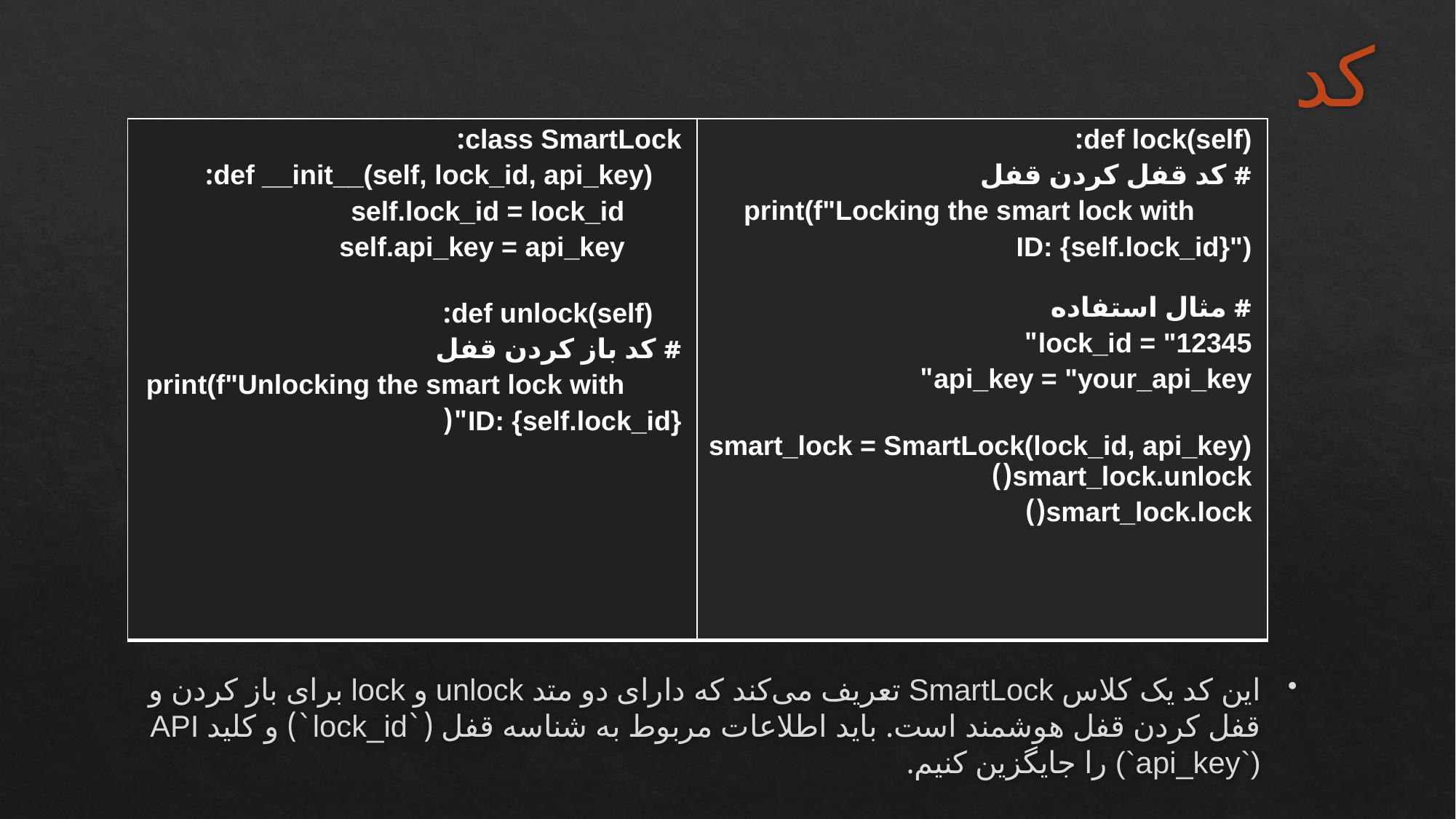

# کد
| class SmartLock: def \_\_init\_\_(self, lock\_id, api\_key): self.lock\_id = lock\_id self.api\_key = api\_key def unlock(self): # کد باز کردن قفل print(f"Unlocking the smart lock with ID: {self.lock\_id}"( | def lock(self): # کد قفل کردن قفل print(f"Locking the smart lock with ID: {self.lock\_id}") # مثال استفاده lock\_id = "12345" api\_key = "your\_api\_key" smart\_lock = SmartLock(lock\_id, api\_key) smart\_lock.unlock() smart\_lock.lock() |
| --- | --- |
این کد یک کلاس SmartLock تعریف می‌کند که دارای دو متد unlock و lock برای باز کردن و قفل کردن قفل هوشمند است. باید اطلاعات مربوط به شناسه قفل (`lock_id`) و کلید API (`api_key`) را جایگزین کنیم.